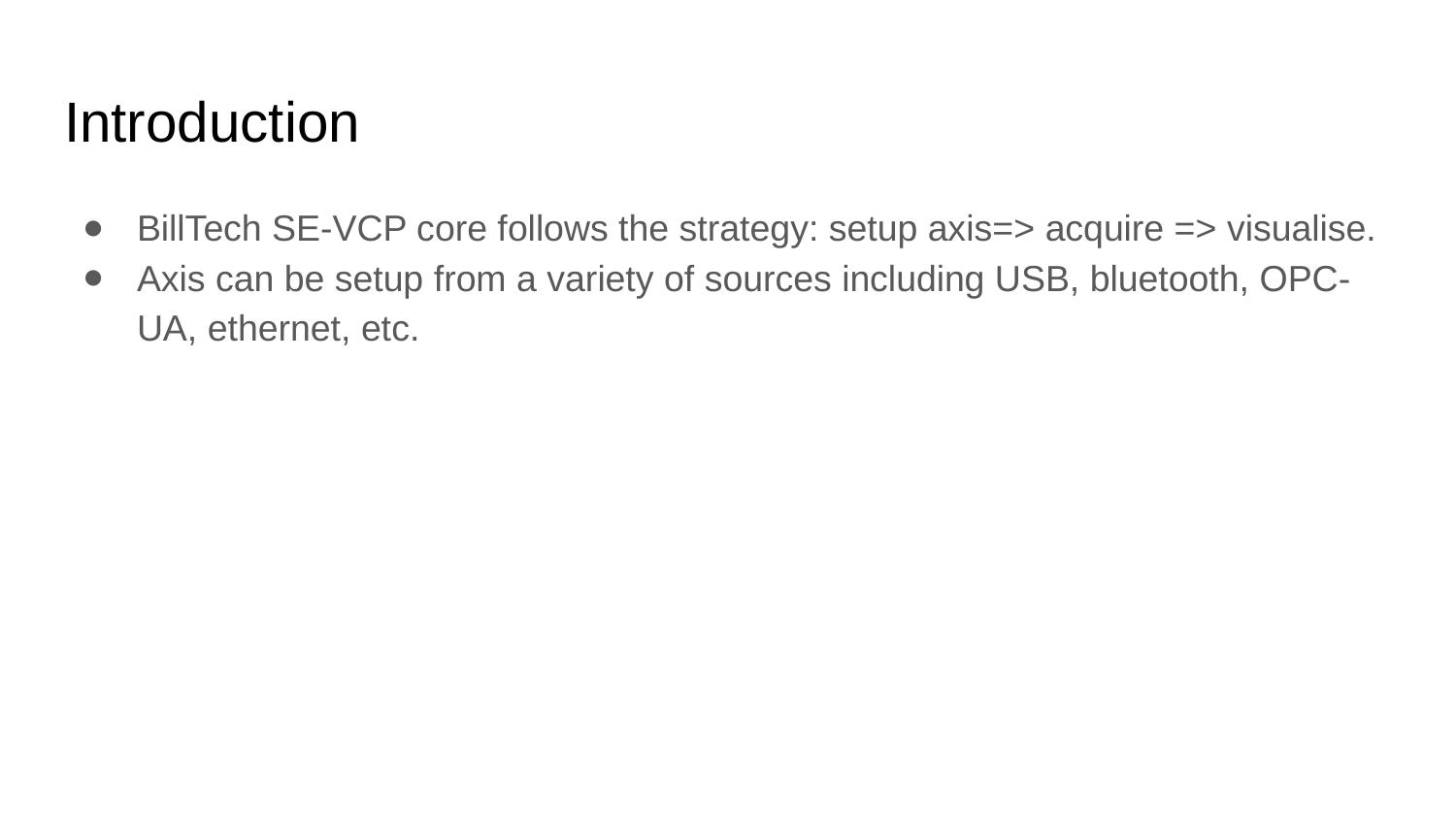

# Introduction
BillTech SE-VCP core follows the strategy: setup axis=> acquire => visualise.
Axis can be setup from a variety of sources including USB, bluetooth, OPC-UA, ethernet, etc.